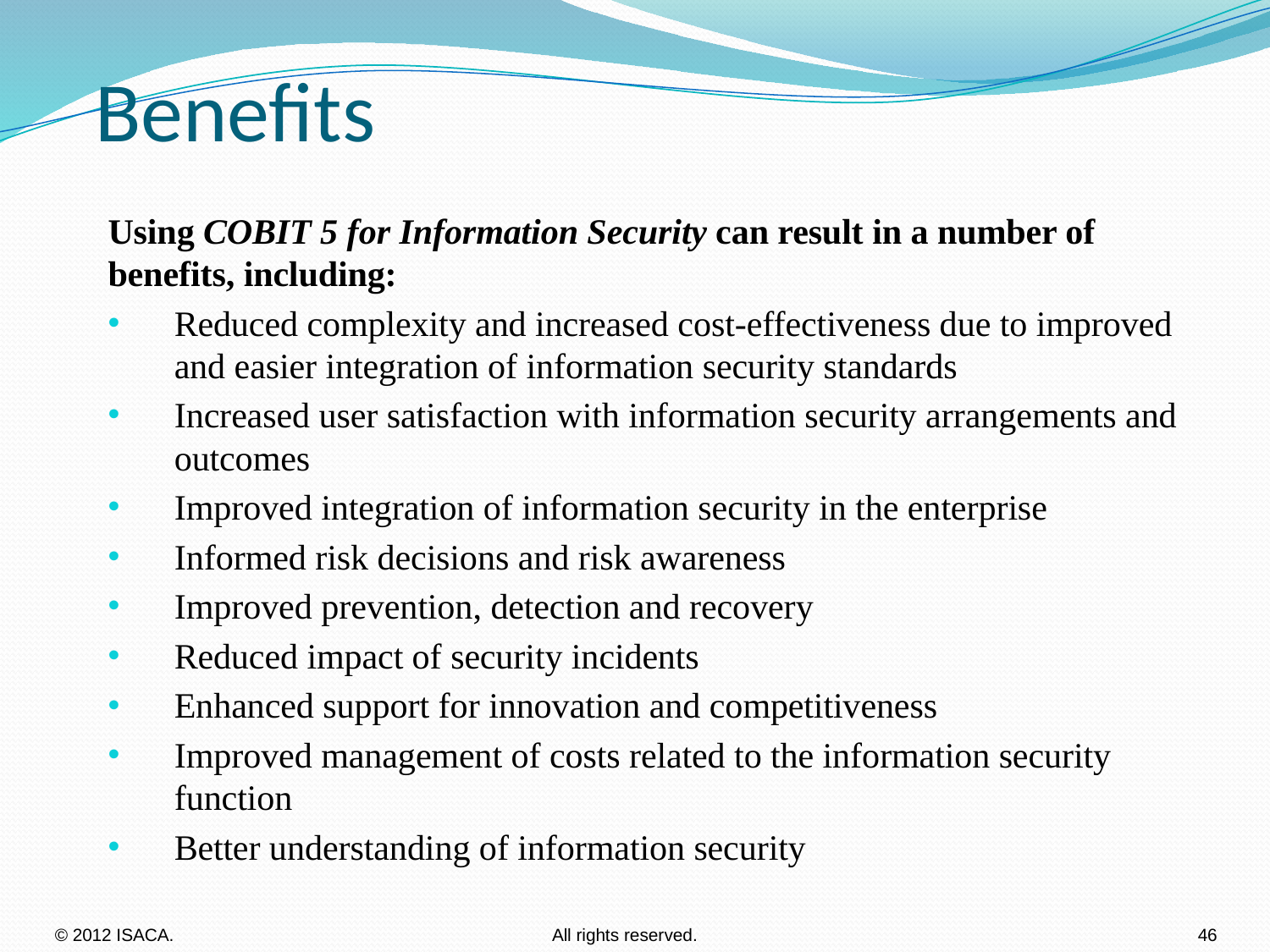

# Benefits

Using COBIT 5 for Information Security can result in a number of benefits, including:
Reduced complexity and increased cost-effectiveness due to improved and easier integration of information security standards
Increased user satisfaction with information security arrangements and outcomes
Improved integration of information security in the enterprise
Informed risk decisions and risk awareness
Improved prevention, detection and recovery
Reduced impact of security incidents
Enhanced support for innovation and competitiveness
Improved management of costs related to the information security function
Better understanding of information security
© 2012 ISACA.	   All rights reserved.				46